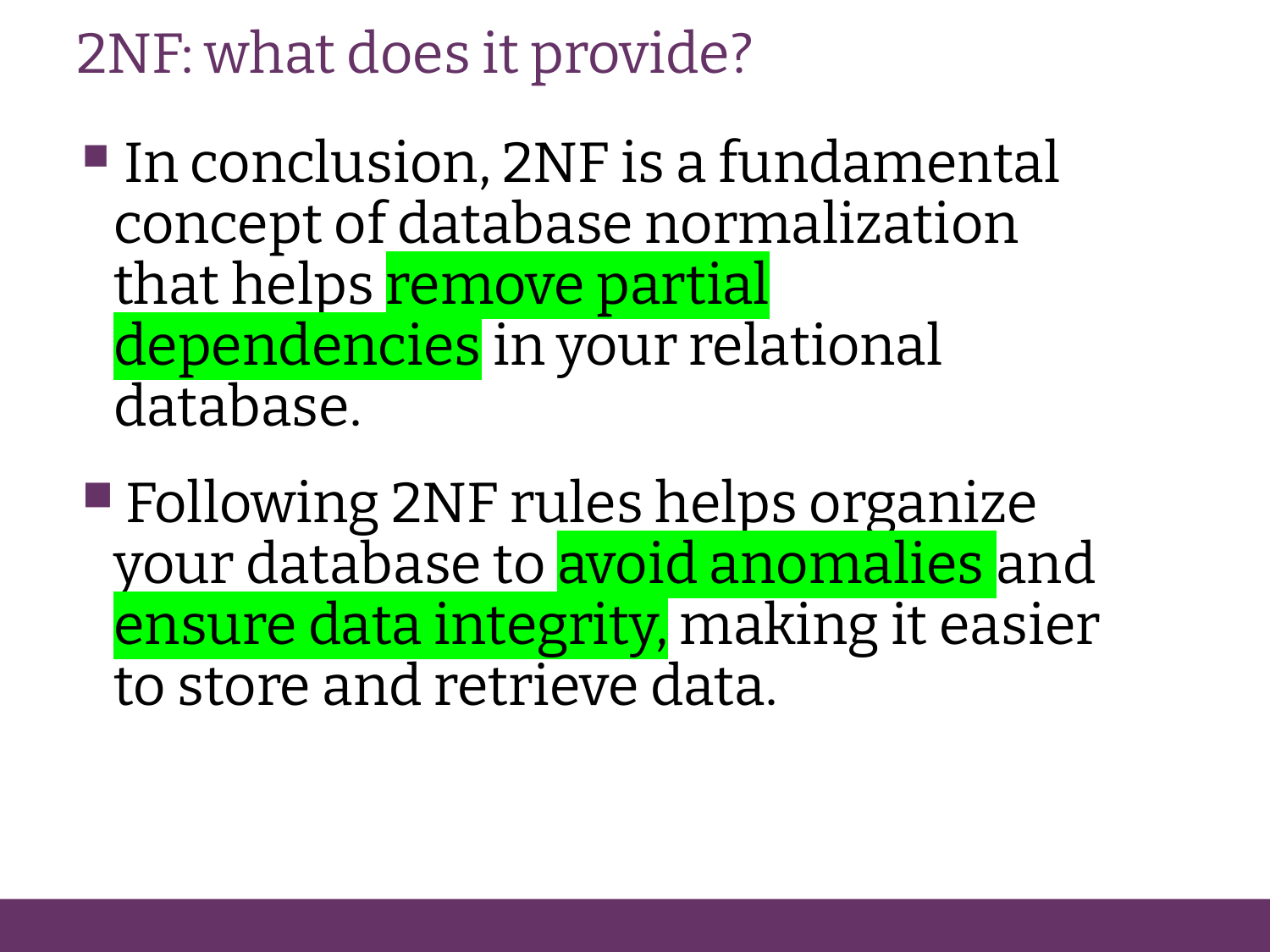

# 2NF: what does it provide?
57
 In conclusion, 2NF is a fundamental concept of database normalization that helps remove partial dependencies in your relational database.
 Following 2NF rules helps organize your database to avoid anomalies and ensure data integrity, making it easier to store and retrieve data.